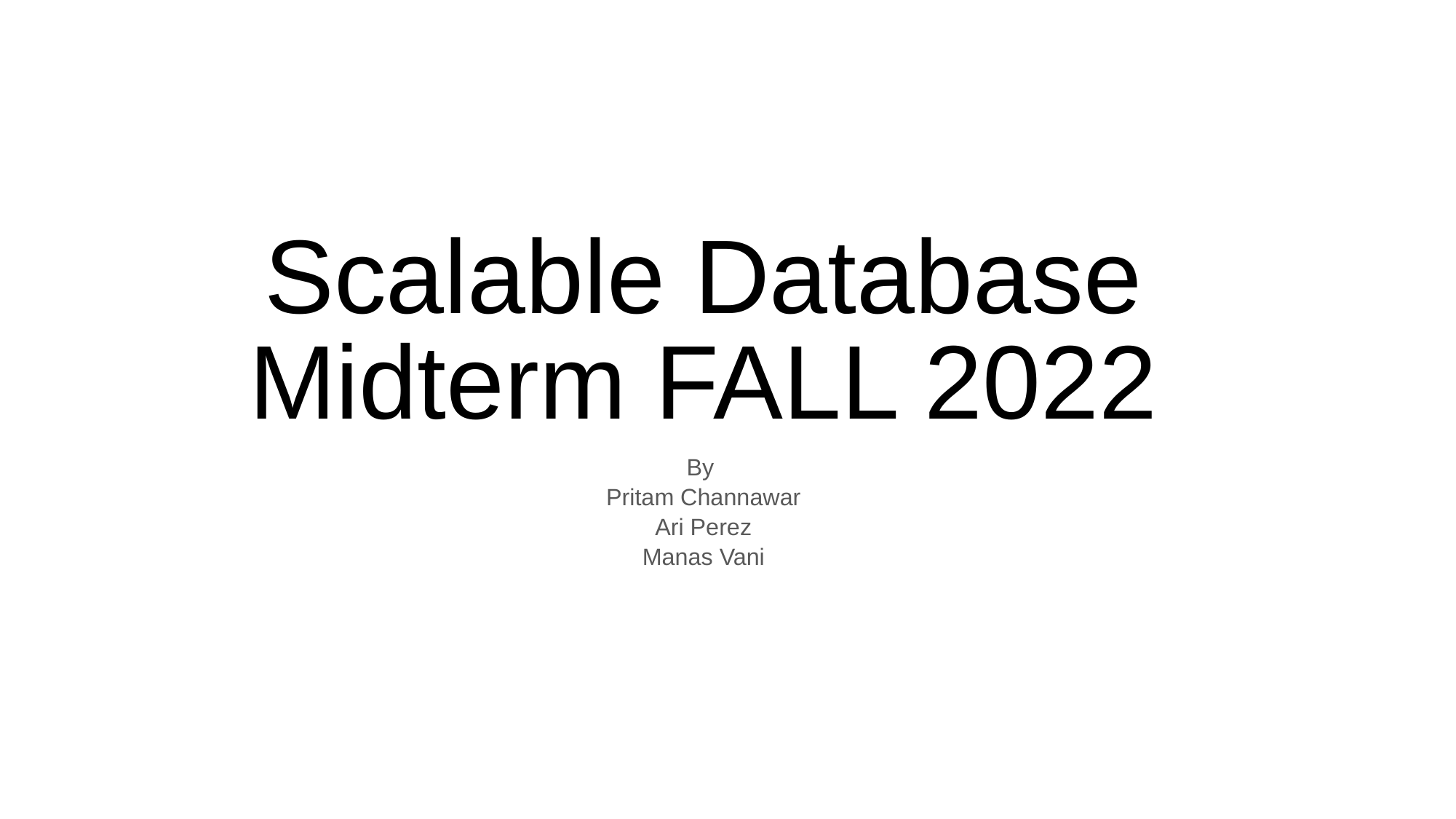

# Scalable Database Midterm FALL 2022
By
Pritam Channawar
Ari Perez
Manas Vani